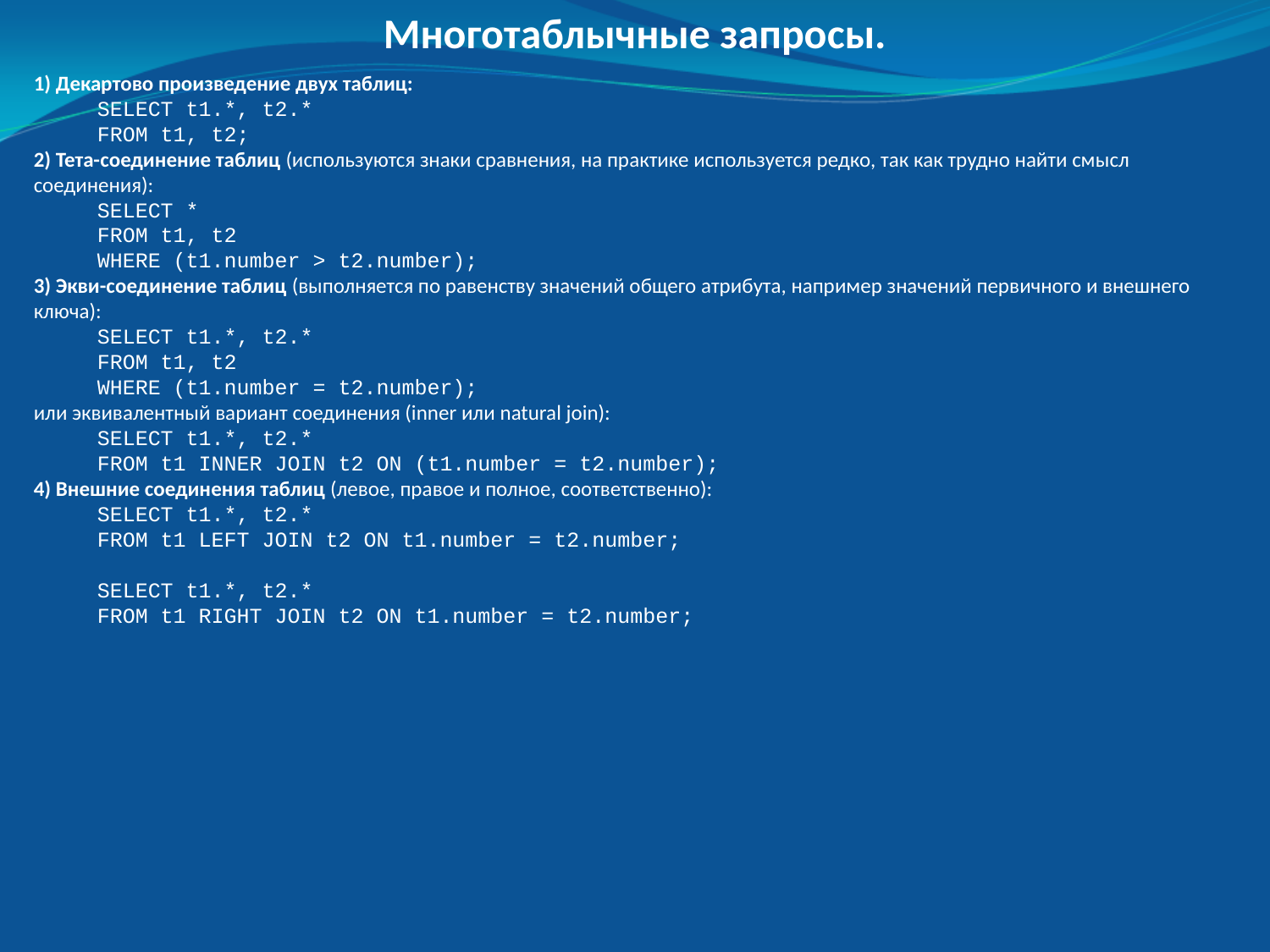

Многотаблычные запросы.
1) Декартово произведение двух таблиц:
SELECT t1.*, t2.*
FROM t1, t2;
2) Тета-соединение таблиц (используются знаки сравнения, на практике используется редко, так как трудно найти смысл соединения):
SELECT *
FROM t1, t2
WHERE (t1.number > t2.number);
3) Экви-соединение таблиц (выполняется по равенству значений общего атрибута, например значений первичного и внешнего ключа):
SELECT t1.*, t2.*
FROM t1, t2
WHERE (t1.number = t2.number);
или эквивалентный вариант соединения (inner или natural join):
SELECT t1.*, t2.*
FROM t1 INNER JOIN t2 ON (t1.number = t2.number);
4) Внешние соединения таблиц (левое, правое и полное, соответственно):
SELECT t1.*, t2.*
FROM t1 LEFT JOIN t2 ON t1.number = t2.number;

SELECT t1.*, t2.*
FROM t1 RIGHT JOIN t2 ON t1.number = t2.number;